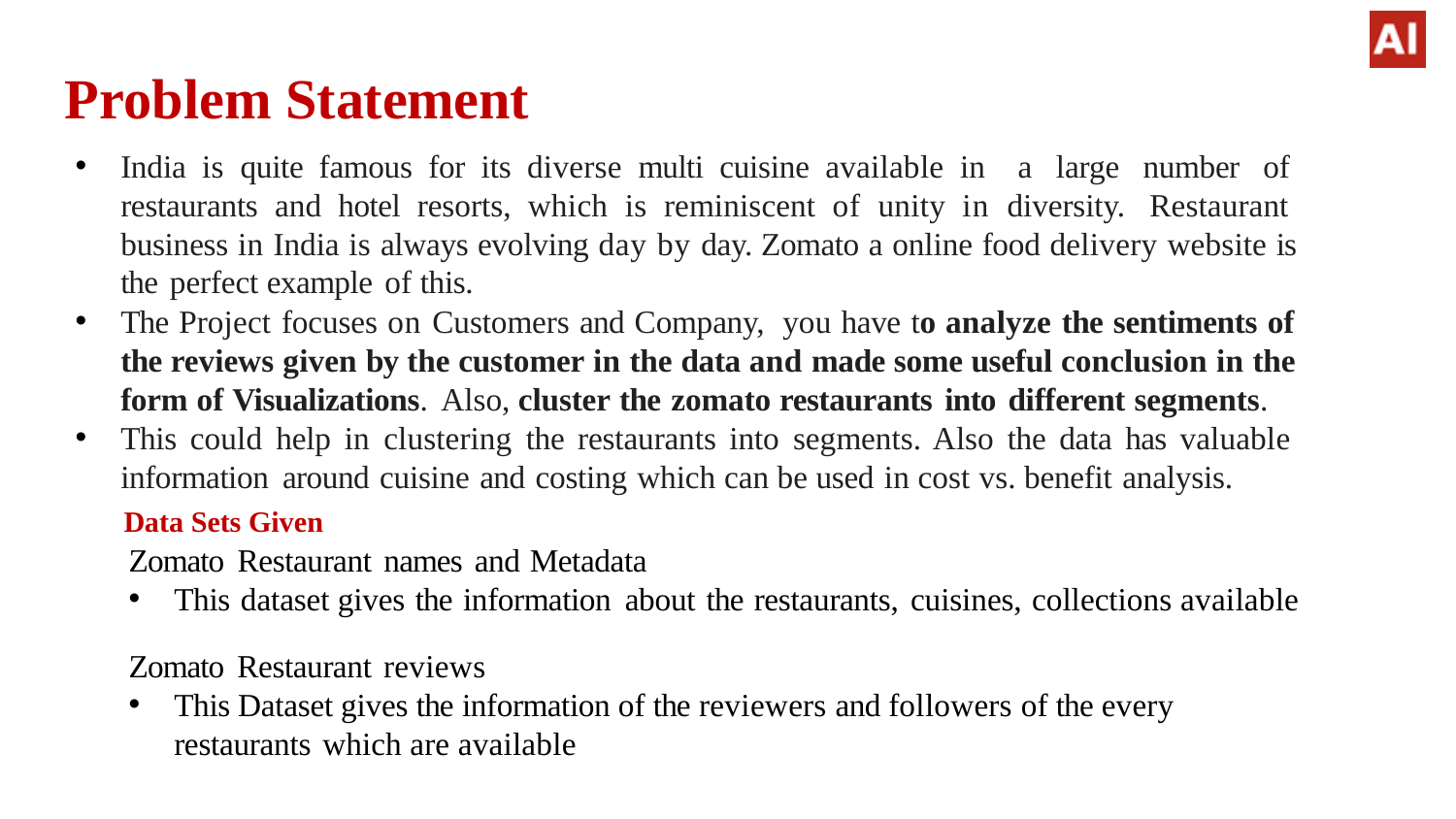

# Problem Statement
India is quite famous for its diverse multi cuisine available in  a large number of  restaurants and hotel resorts, which is reminiscent of unity in diversity. Restaurant  business in India is always evolving day by day. Zomato a online food delivery website is  the perfect example of this.
The Project focuses on Customers and Company, you have to analyze the sentiments of  the reviews given by the customer in the data and made some useful conclusion in the  form of Visualizations. Also, cluster the zomato restaurants into different segments.
This could help in clustering the restaurants into segments. Also the data has valuable  information around cuisine and costing which can be used in cost vs. benefit analysis.
Data Sets Given
Zomato Restaurant names and Metadata
This dataset gives the information about the restaurants, cuisines, collections available
Zomato Restaurant reviews
This Dataset gives the information of the reviewers and followers of the every  restaurants which are available